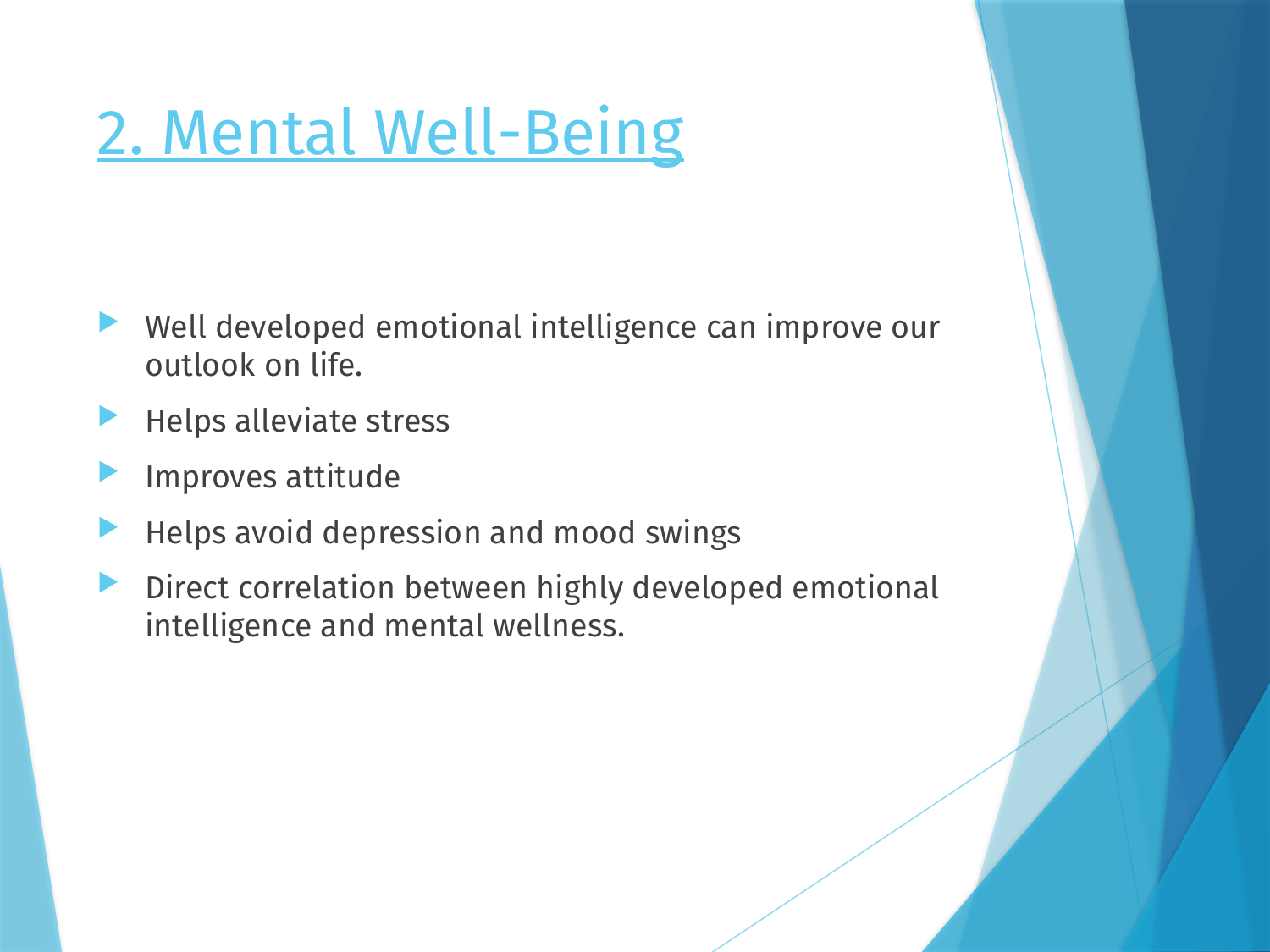

# 2. Mental Well-Being
Well developed emotional intelligence can improve our outlook on life.
Helps alleviate stress
Improves attitude
Helps avoid depression and mood swings
Direct correlation between highly developed emotional intelligence and mental wellness.